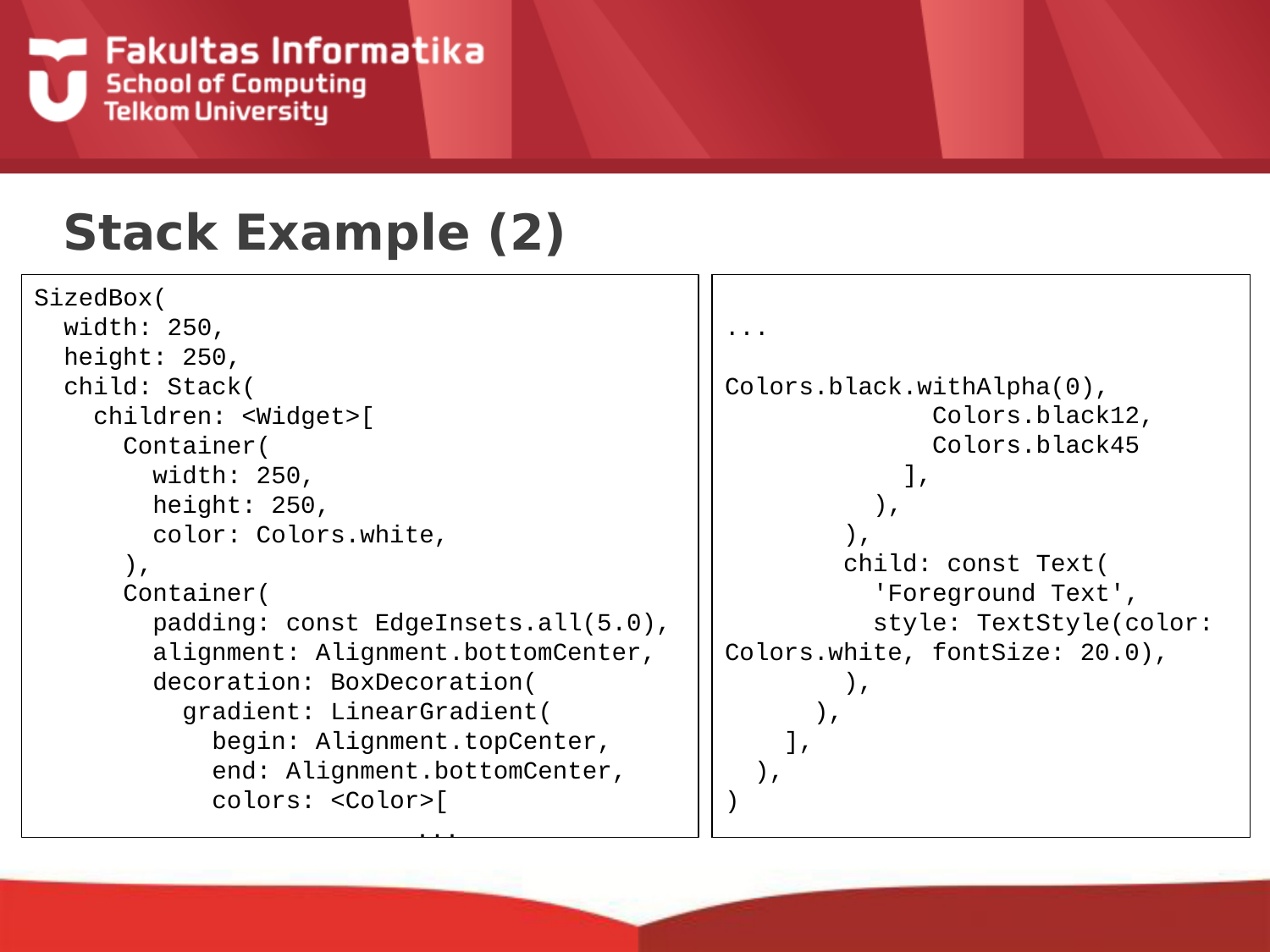

# Stack Example (2)
				...
              			Colors.black.withAlpha(0),
              Colors.black12,
              Colors.black45
            ],
          ),
        ),
        child: const Text(
          'Foreground Text',
          style: TextStyle(color: Colors.white, fontSize: 20.0),
        ),
      ),
    ],
  ),
)
SizedBox(
  width: 250,
  height: 250,
  child: Stack(
    children: <Widget>[
      Container(
        width: 250,
        height: 250,
        color: Colors.white,
      ),
      Container(
        padding: const EdgeInsets.all(5.0),
        alignment: Alignment.bottomCenter,
        decoration: BoxDecoration(
          gradient: LinearGradient(
            begin: Alignment.topCenter,
            end: Alignment.bottomCenter,
            colors: <Color>[
			...